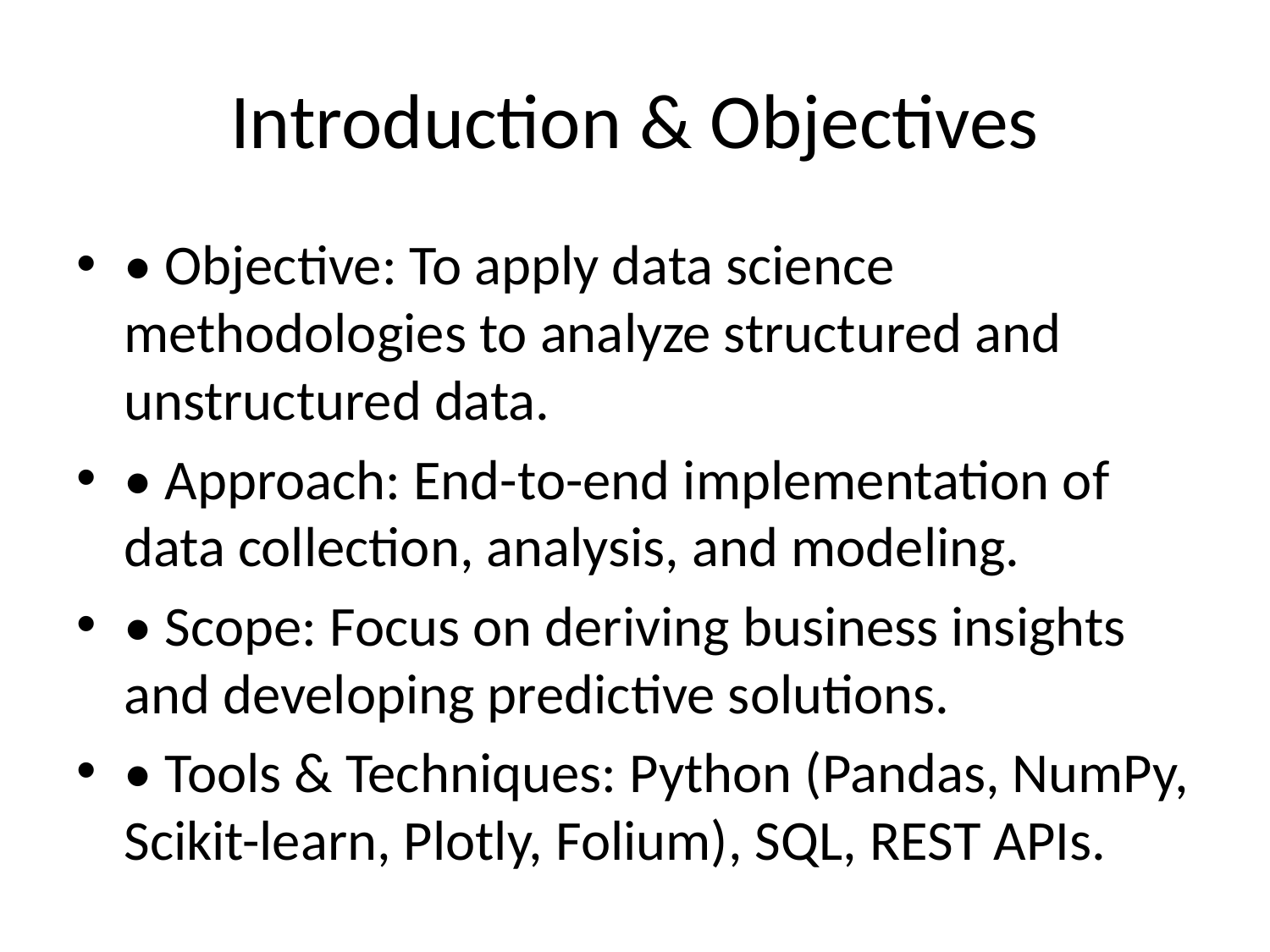

# Introduction & Objectives
• Objective: To apply data science methodologies to analyze structured and unstructured data.
• Approach: End-to-end implementation of data collection, analysis, and modeling.
• Scope: Focus on deriving business insights and developing predictive solutions.
• Tools & Techniques: Python (Pandas, NumPy, Scikit-learn, Plotly, Folium), SQL, REST APIs.